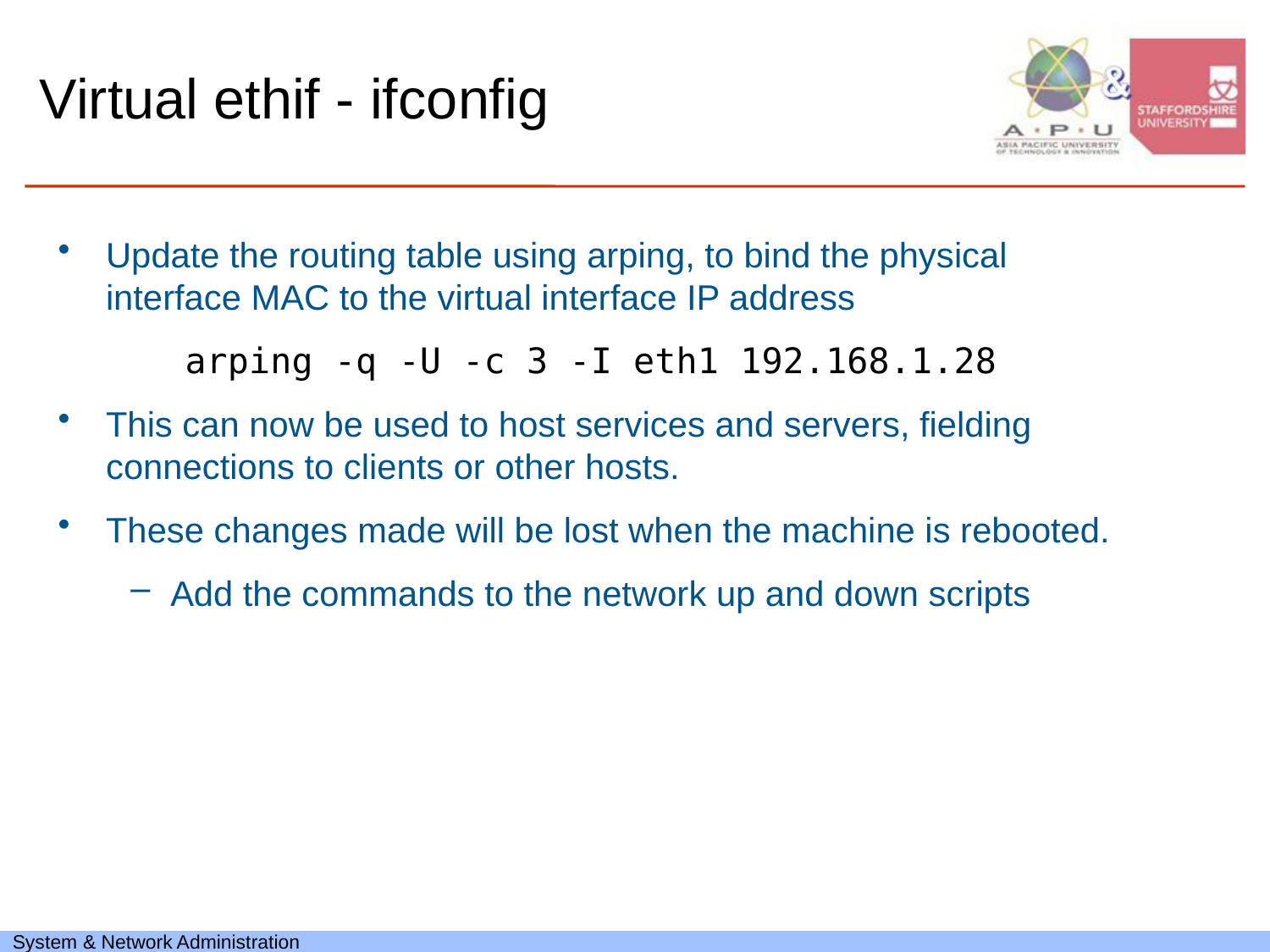

# Virtual ethif - ifconfig
Update the routing table using arping, to bind the physical interface MAC to the virtual interface IP address
	arping -q -U -c 3 -I eth1 192.168.1.28
This can now be used to host services and servers, fielding connections to clients or other hosts.
These changes made will be lost when the machine is rebooted.
Add the commands to the network up and down scripts